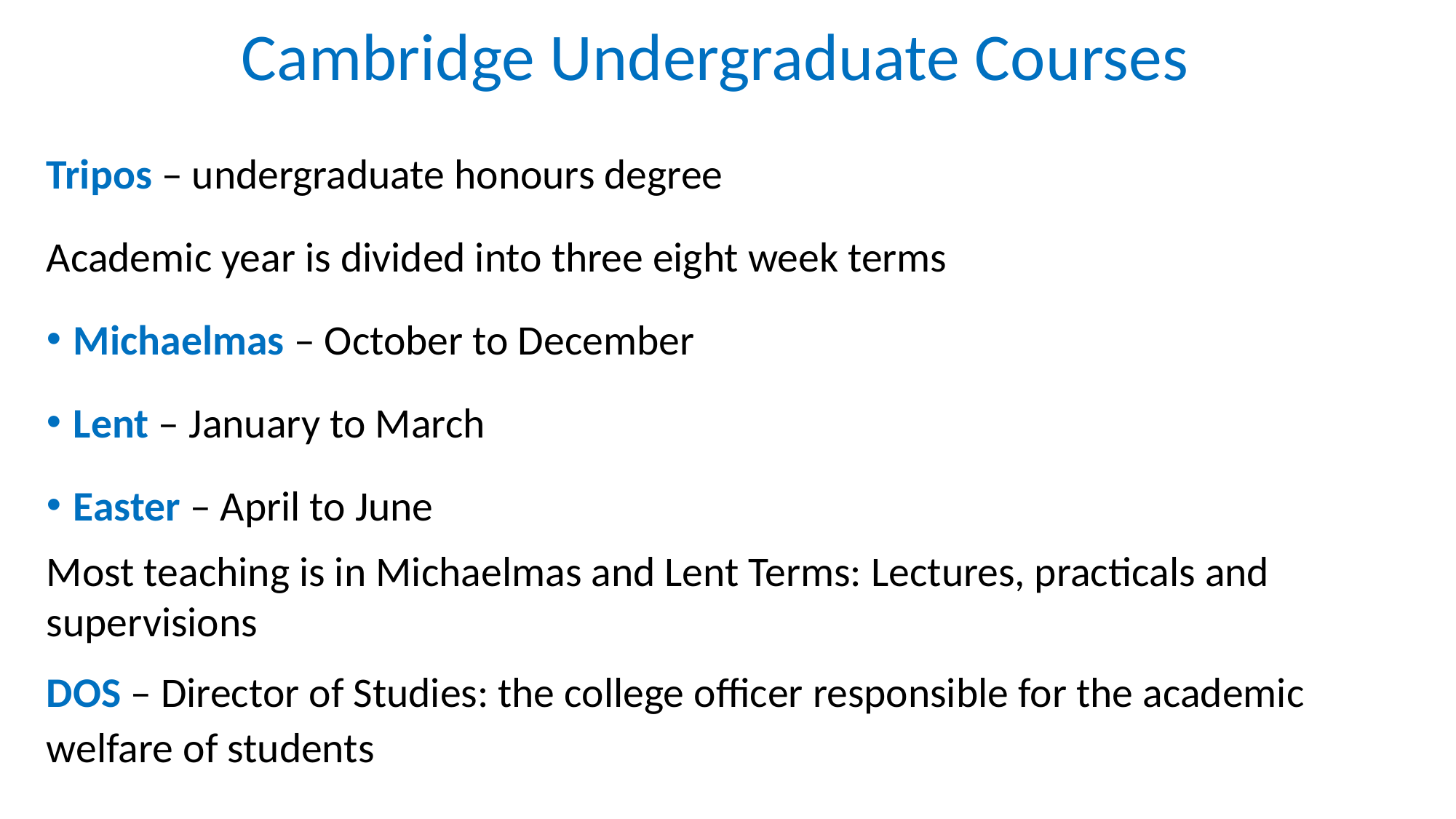

# Cambridge Undergraduate Courses
Tripos – undergraduate honours degree
Academic year is divided into three eight week terms
Michaelmas – October to December
Lent – January to March
Easter – April to June
Most teaching is in Michaelmas and Lent Terms: Lectures, practicals and supervisions
DOS – Director of Studies: the college officer responsible for the academic welfare of students